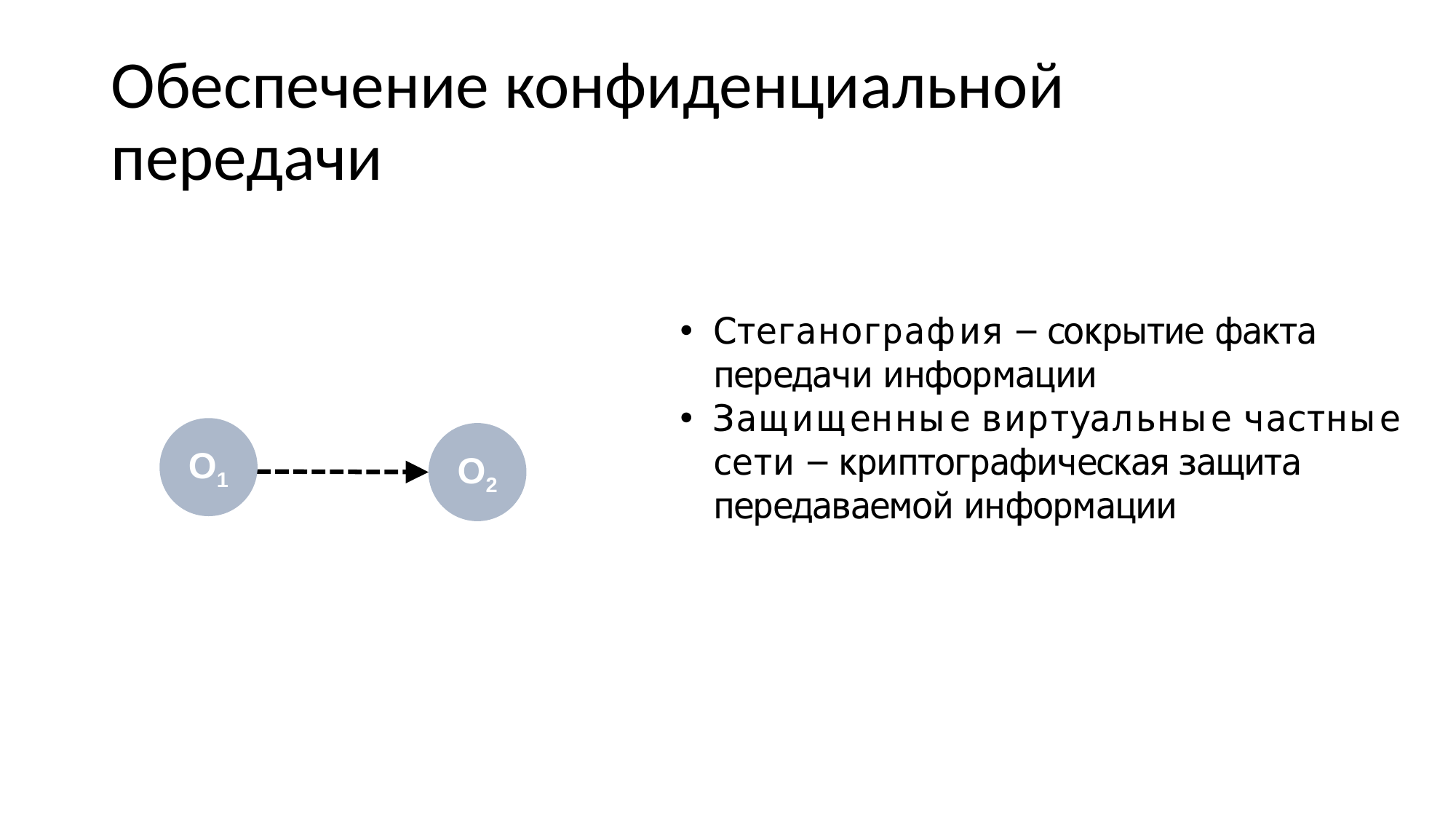

# Обеспечение конфиденциальной передачи
Стеганография – сокрытие факта передачи информации
Защищенные виртуальные частные сети – криптографическая защита передаваемой информации
O1
O2